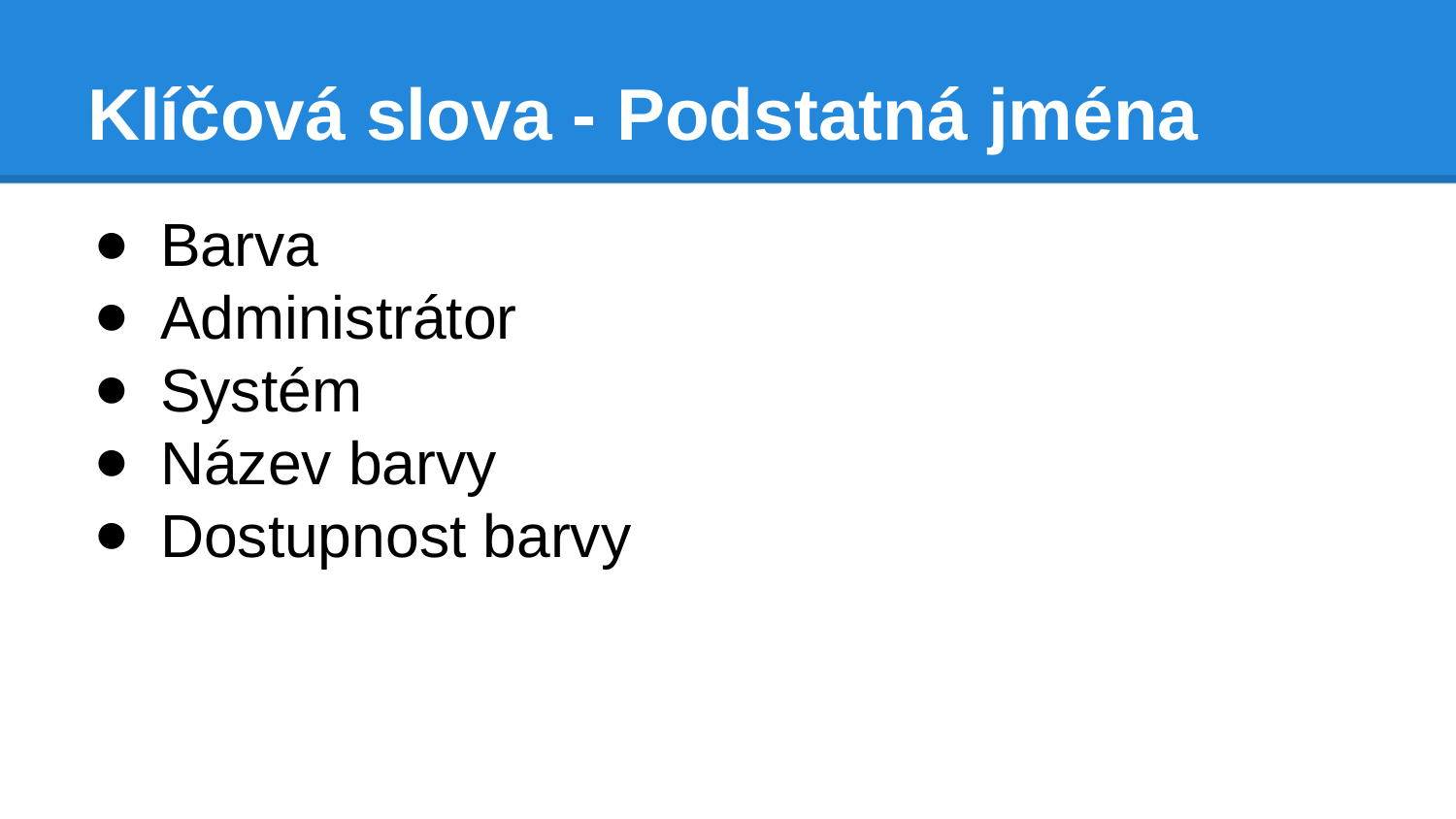

# Klíčová slova - Podstatná jména
Barva
Administrátor
Systém
Název barvy
Dostupnost barvy